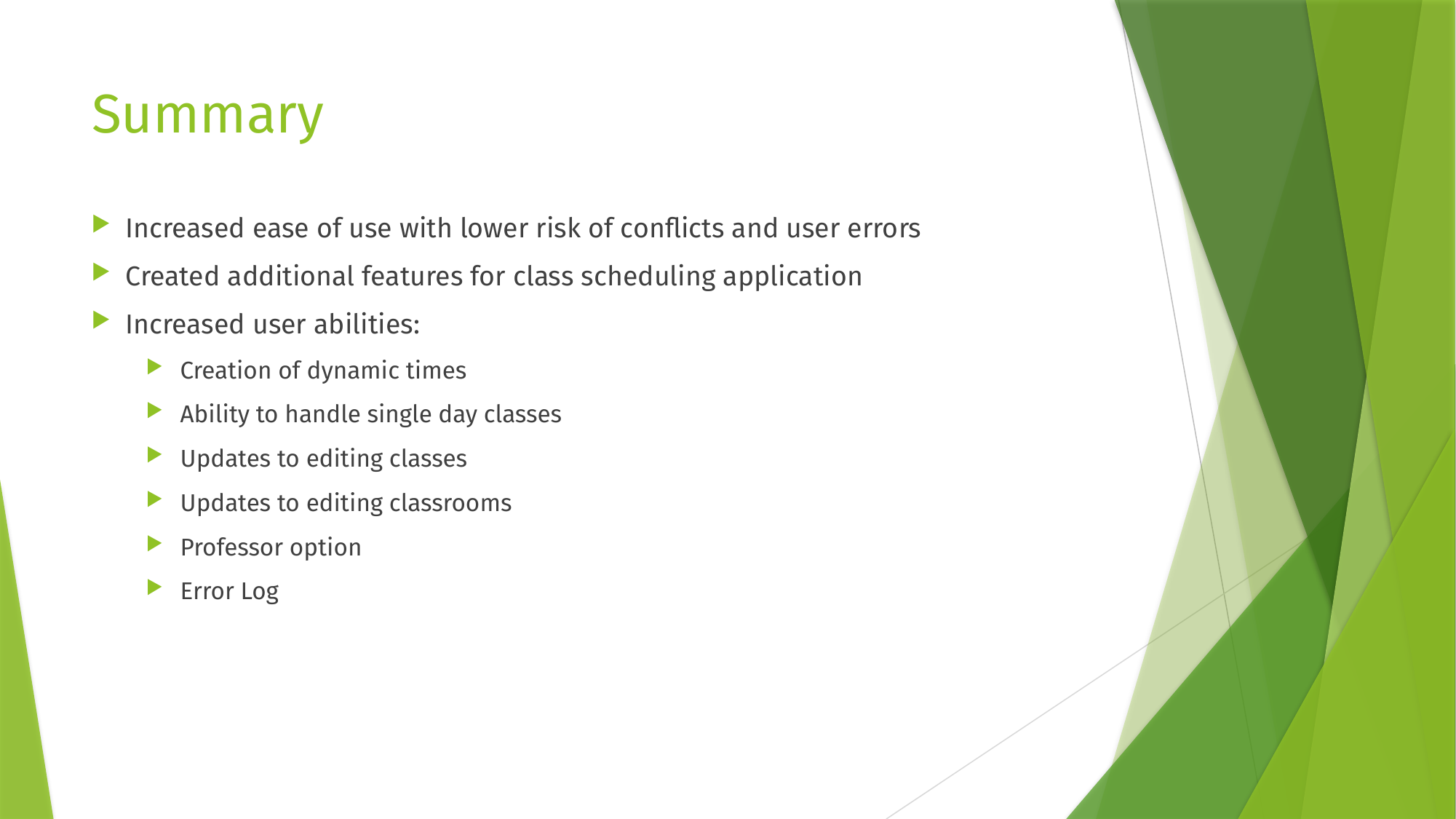

# Summary
Increased ease of use with lower risk of conflicts and user errors
Created additional features for class scheduling application
Increased user abilities:
Creation of dynamic times
Ability to handle single day classes
Updates to editing classes
Updates to editing classrooms
Professor option
Error Log